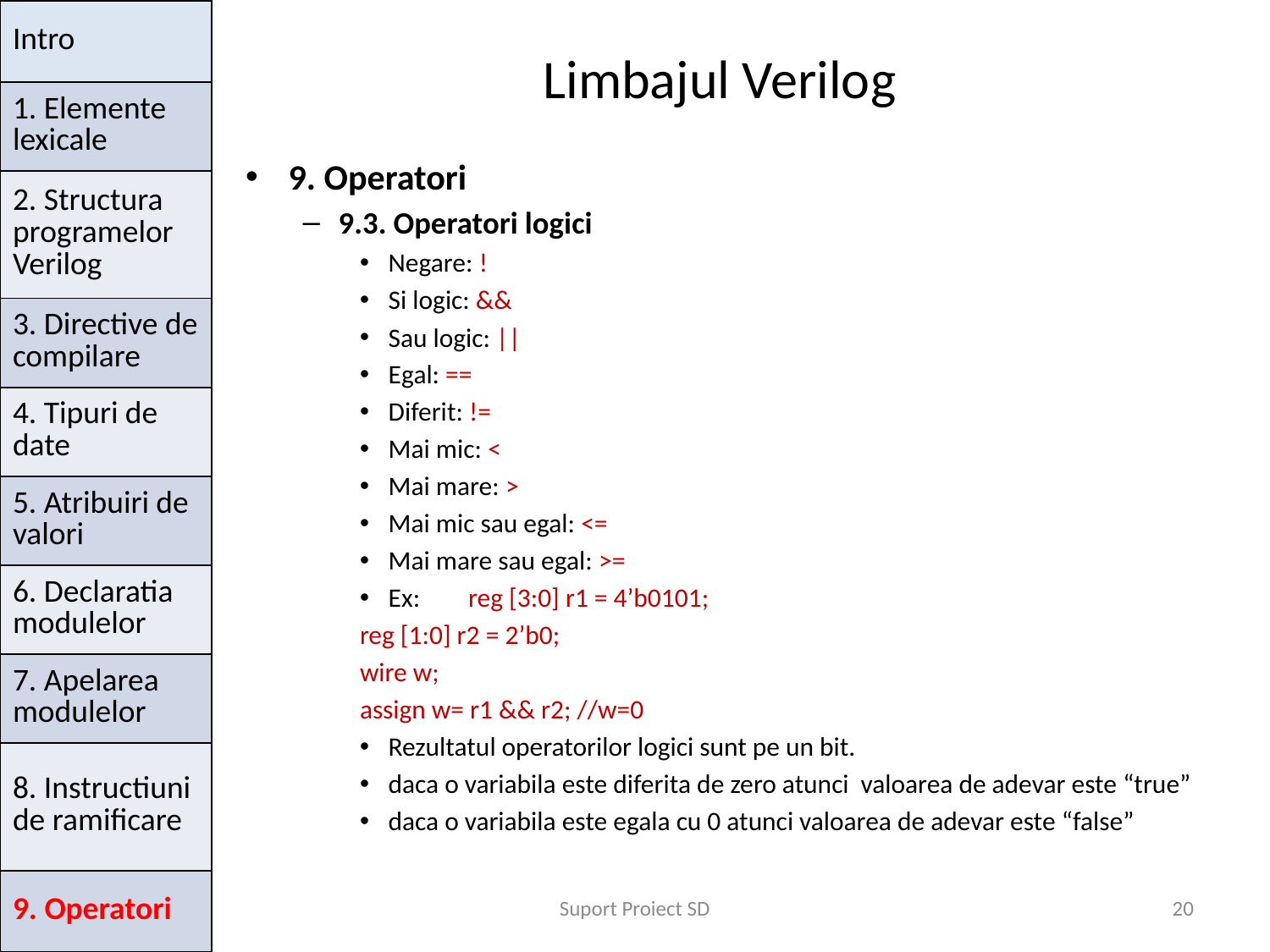

| Intro |
| --- |
| 1. Elemente lexicale |
| 2. Structura programelor Verilog |
| 3. Directive de compilare |
| 4. Tipuri de date |
| 5. Atribuiri de valori |
| 6. Declaratia modulelor |
| 7. Apelarea modulelor |
| 8. Instructiuni de ramificare |
| 9. Operatori |
# Limbajul Verilog
9. Operatori
9.3. Operatori logici
Negare: !
Si logic: &&
Sau logic: ||
Egal: ==
Diferit: !=
Mai mic: <
Mai mare: >
Mai mic sau egal: <=
Mai mare sau egal: >=
Ex: 	reg [3:0] r1 = 4’b0101;
	reg [1:0] r2 = 2’b0;
	wire w;
	assign w= r1 && r2; //w=0
Rezultatul operatorilor logici sunt pe un bit.
daca o variabila este diferita de zero atunci  valoarea de adevar este “true”
daca o variabila este egala cu 0 atunci valoarea de adevar este “false”

Suport Proiect SD
20